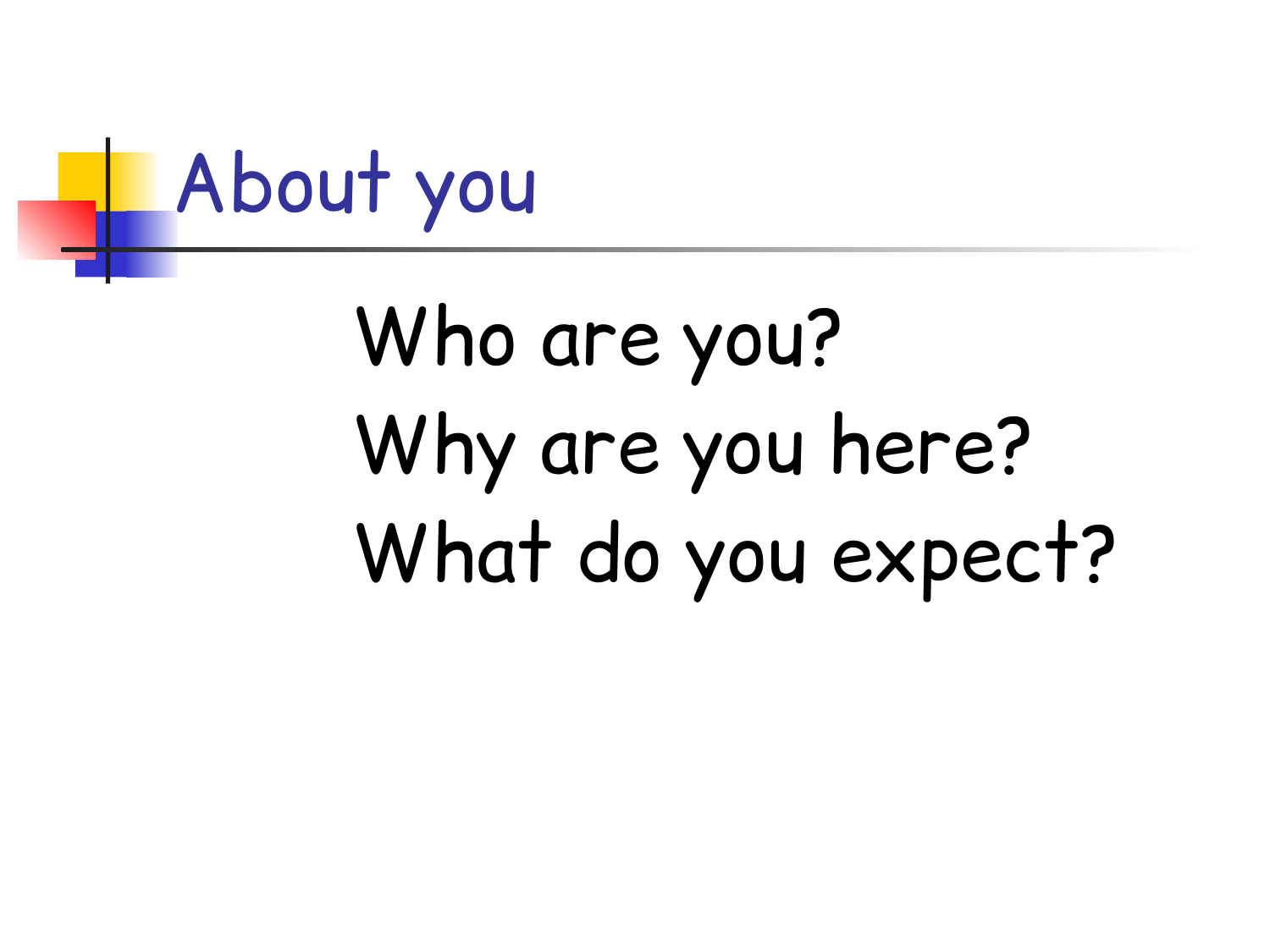

# About you
		Who are you?
		Why are you here?
		What do you expect?